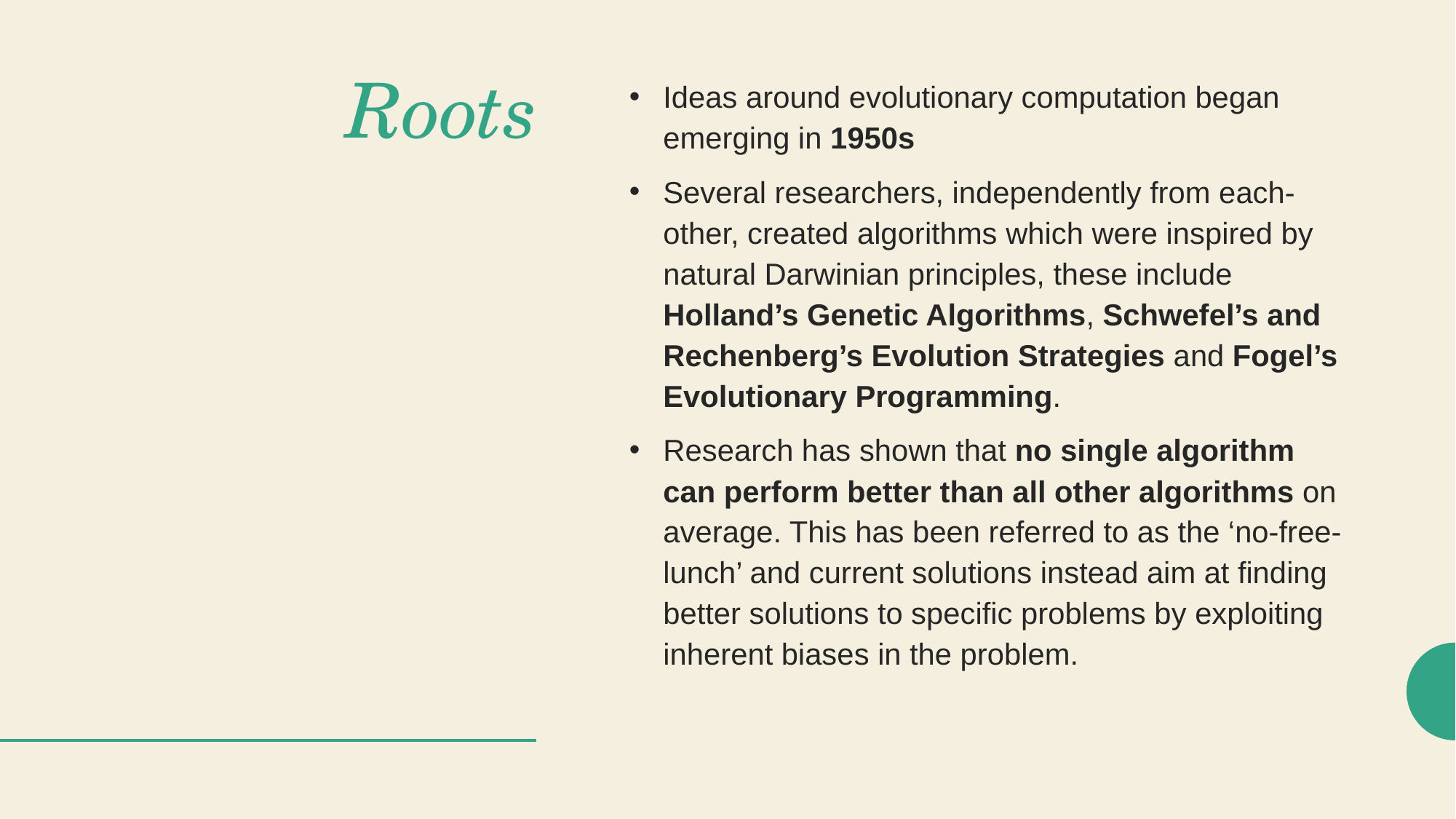

# Roots
Ideas around evolutionary computation began emerging in 1950s
Several researchers, independently from each-other, created algorithms which were inspired by natural Darwinian principles, these include Holland’s Genetic Algorithms, Schwefel’s and Rechenberg’s Evolution Strategies and Fogel’s Evolutionary Programming.
Research has shown that no single algorithm can perform better than all other algorithms on average. This has been referred to as the ‘no-free-lunch’ and current solutions instead aim at finding better solutions to specific problems by exploiting inherent biases in the problem.